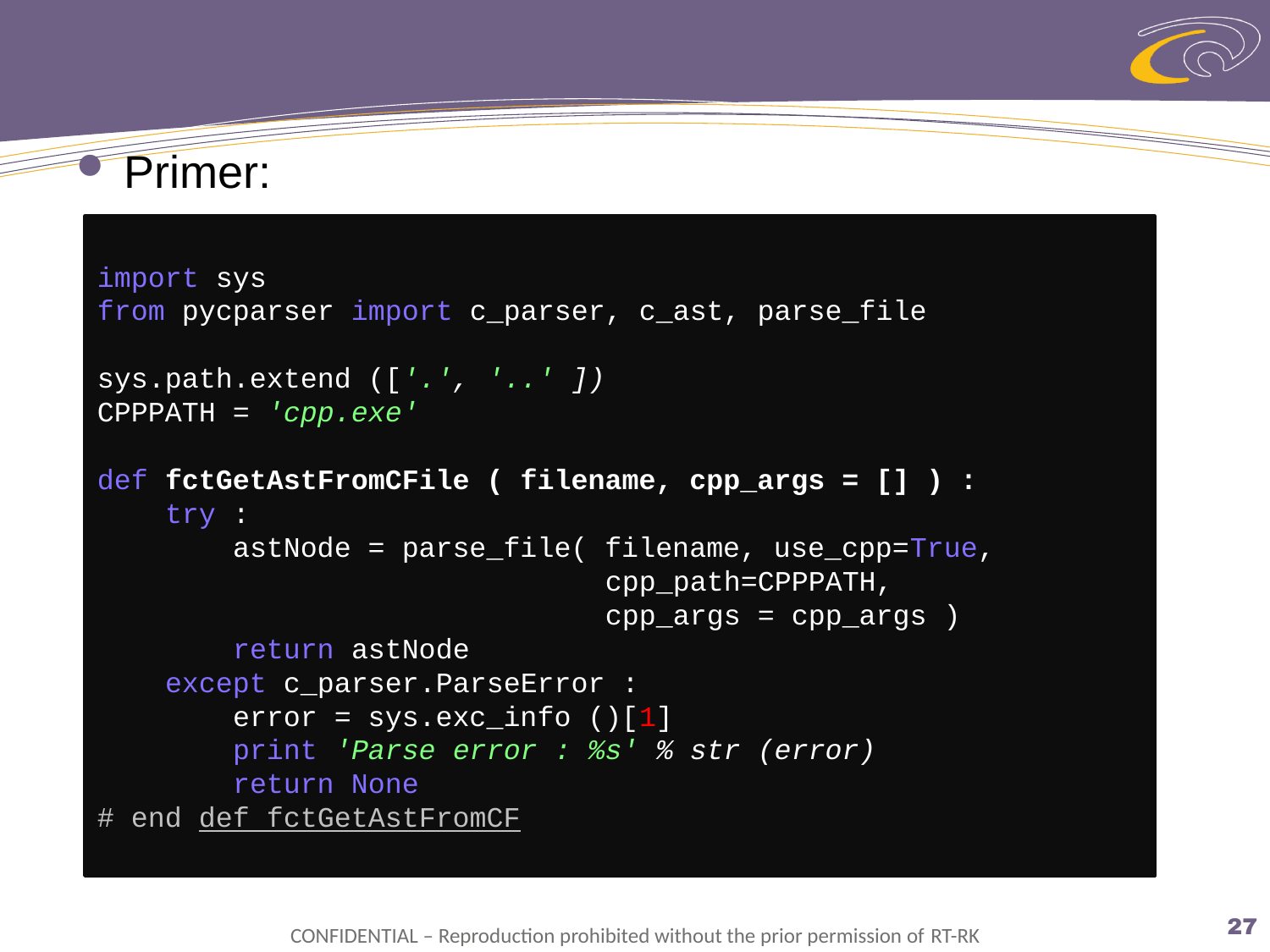

Primer:
import sys
from pycparser import c_parser, c_ast, parse_file

sys.path.extend (['.', '..' ])
CPPPATH = 'cpp.exe'

def fctGetAstFromCFile ( filename, cpp_args = [] ) :
    try :
        astNode = parse_file( filename, use_cpp=True, 					cpp_path=CPPPATH,
				cpp_args = cpp_args )
        return astNode
    except c_parser.ParseError :
        error = sys.exc_info ()[1]
        print 'Parse error : %s' % str (error)
        return None
# end def fctGetAstFromCF